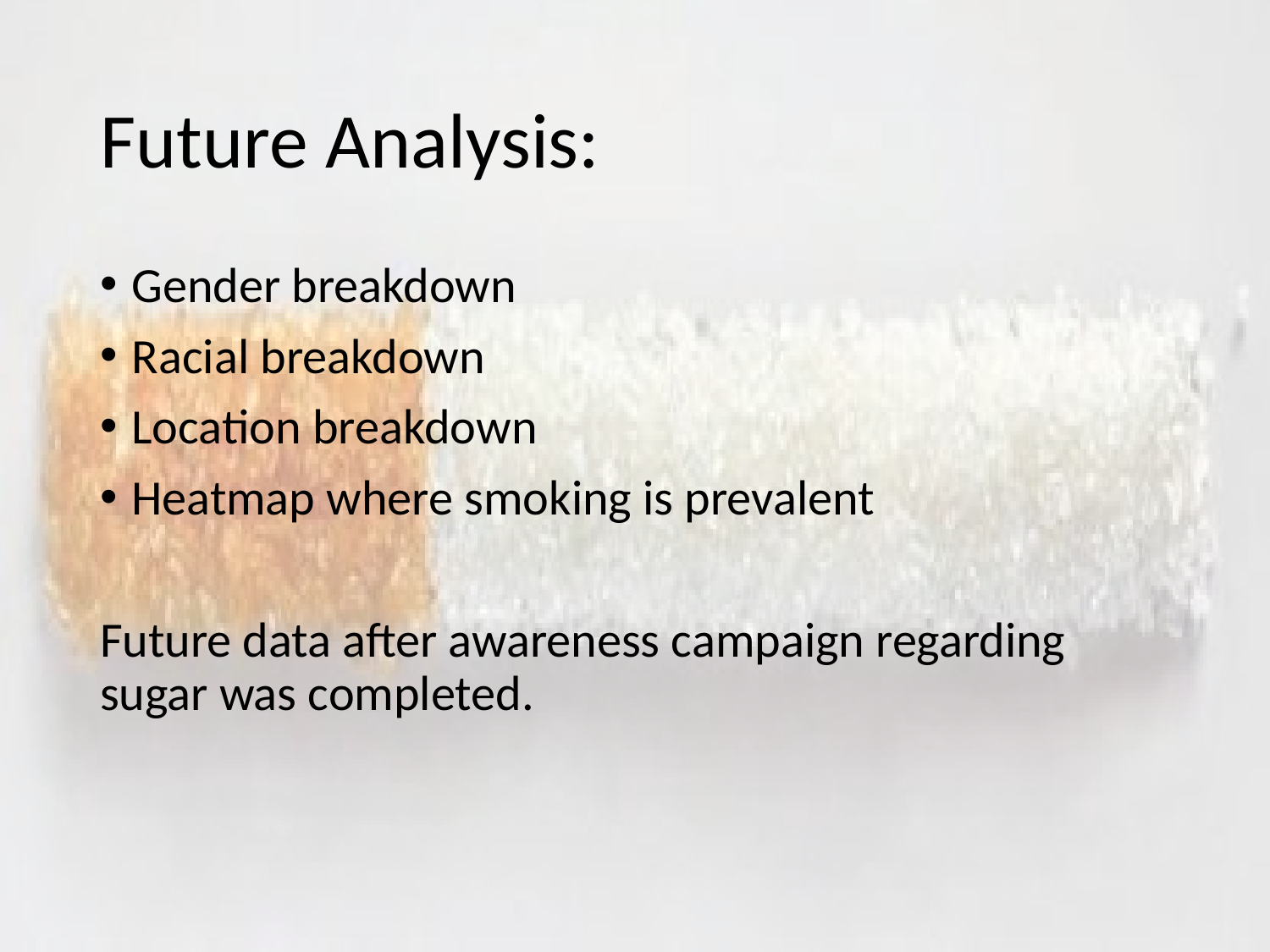

# Future Analysis:
Gender breakdown
Racial breakdown
Location breakdown
Heatmap where smoking is prevalent

Future data after awareness campaign regarding sugar was completed.